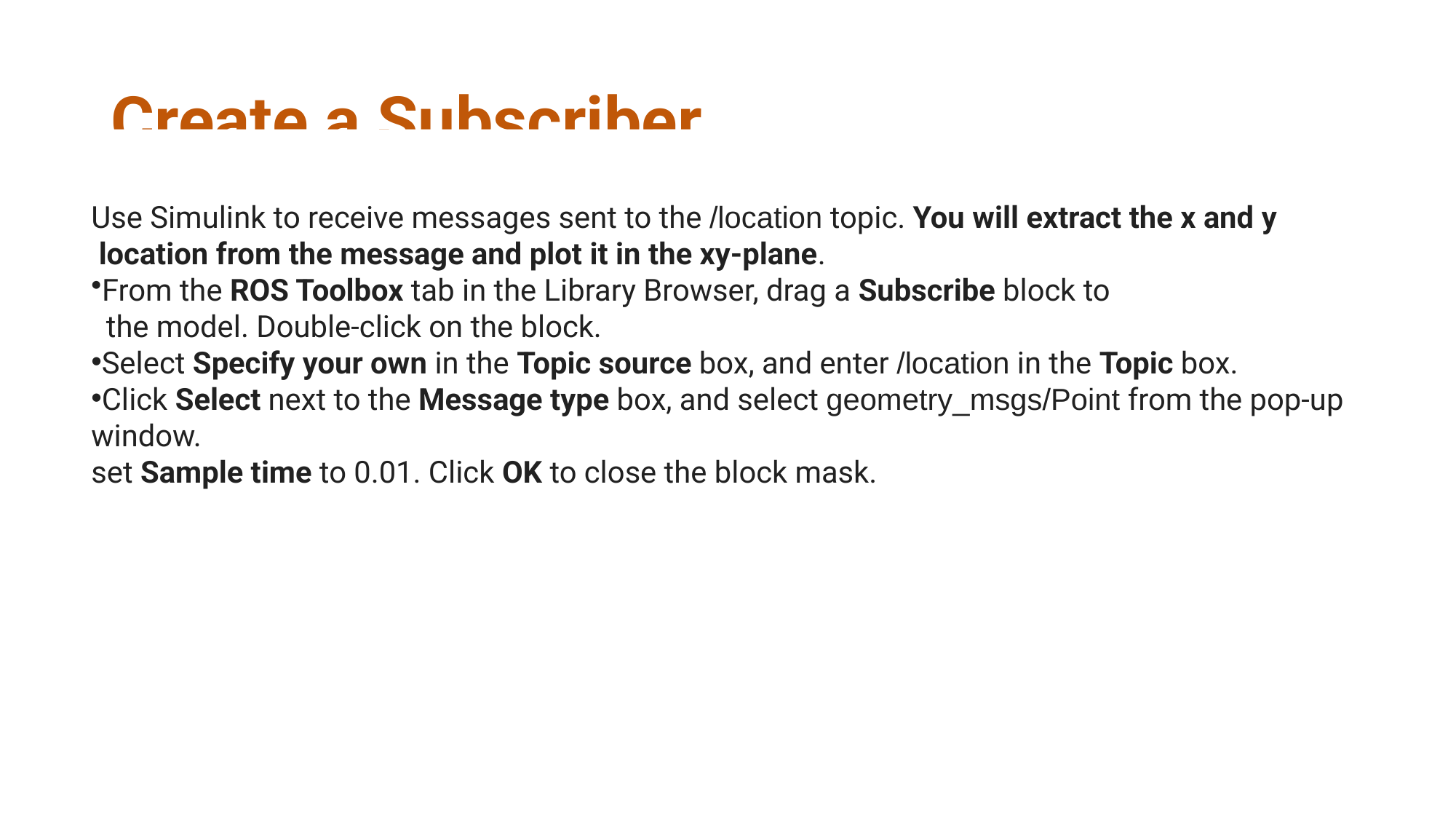

# Create a Subscriber
Use Simulink to receive messages sent to the /location topic. You will extract the x and y
 location from the message and plot it in the xy-plane.
From the ROS Toolbox tab in the Library Browser, drag a Subscribe block to
  the model. Double-click on the block.
Select Specify your own in the Topic source box, and enter /location in the Topic box.
Click Select next to the Message type box, and select geometry_msgs/Point from the pop-up window.
set Sample time to 0.01. Click OK to close the block mask.